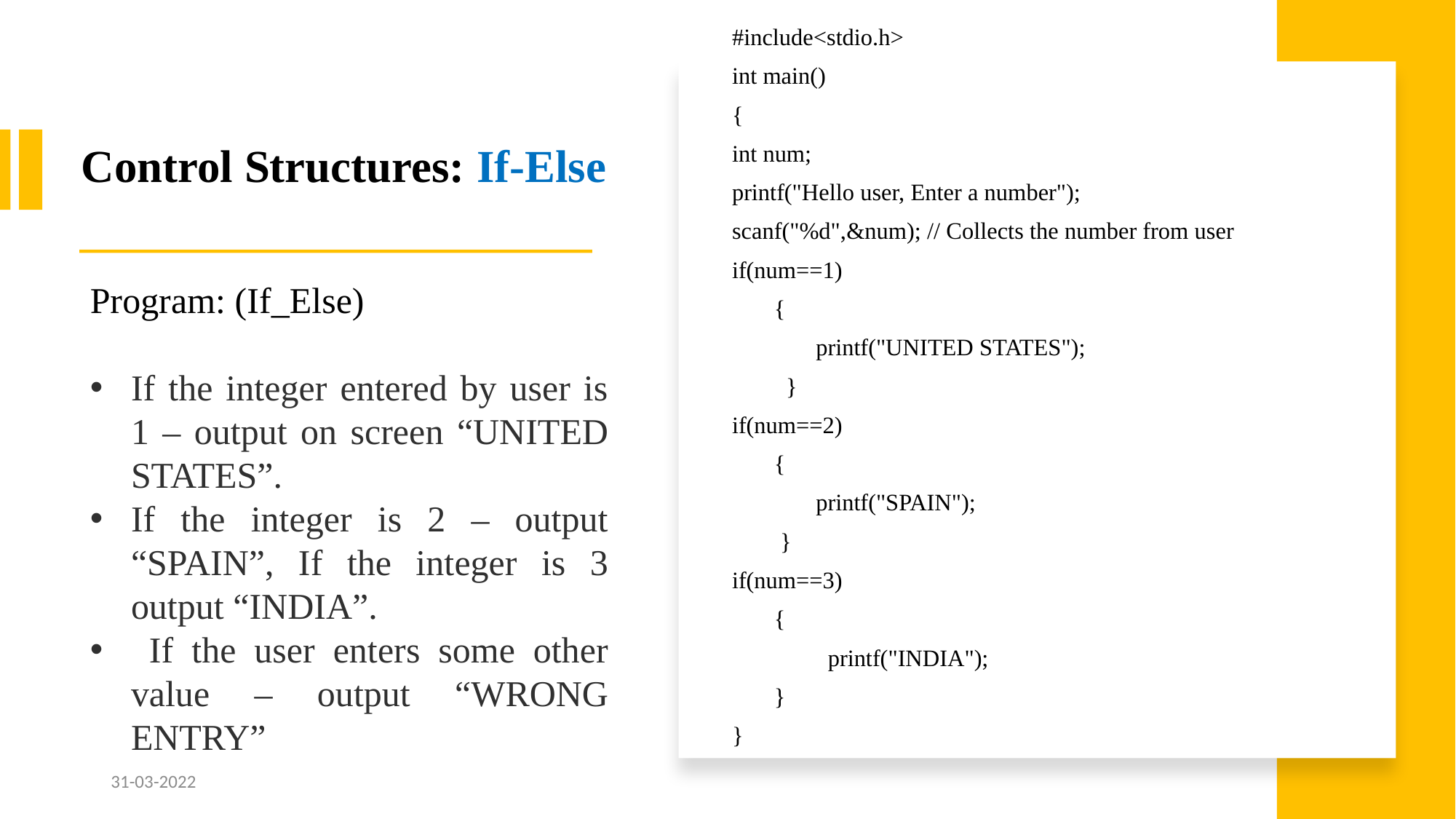

#include<stdio.h>
int main()
{
int num;
printf("Hello user, Enter a number");
scanf("%d",&num); // Collects the number from user
if(num==1)
       {
              printf("UNITED STATES");
         }
if(num==2)
       {
              printf("SPAIN");
        }
if(num==3)
       {
                printf("INDIA");
       }
}

Control Structures: If-Else

Program: (If_Else)

If the integer entered by user is 1 – output on screen “UNITED STATES”.
If the integer is 2 – output “SPAIN”, If the integer is 3 output “INDIA”.
 If the user enters some other value – output “WRONG ENTRY”
31-03-2022
JSPM's RSCOE
18